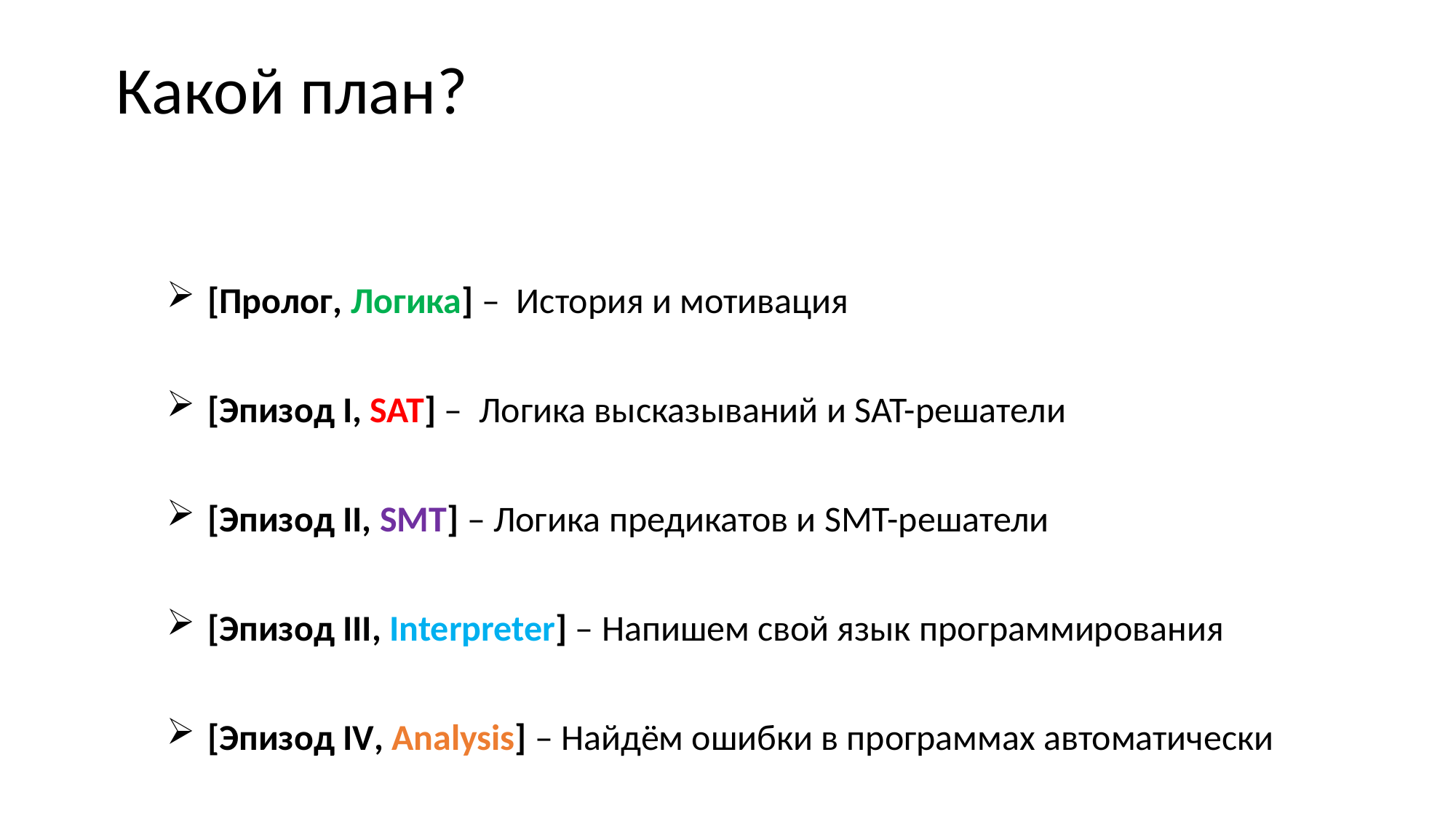

# Какой план?
[Пролог, Логика] –  История и мотивация
[Эпизод I, SAT] –  Логика высказываний и SAT-решатели
[Эпизод II, SMT] – Логика предикатов и SMT-решатели
[Эпизод III, Interpreter] – Напишем свой язык программирования
[Эпизод IV, Analysis] – Найдём ошибки в программах автоматически